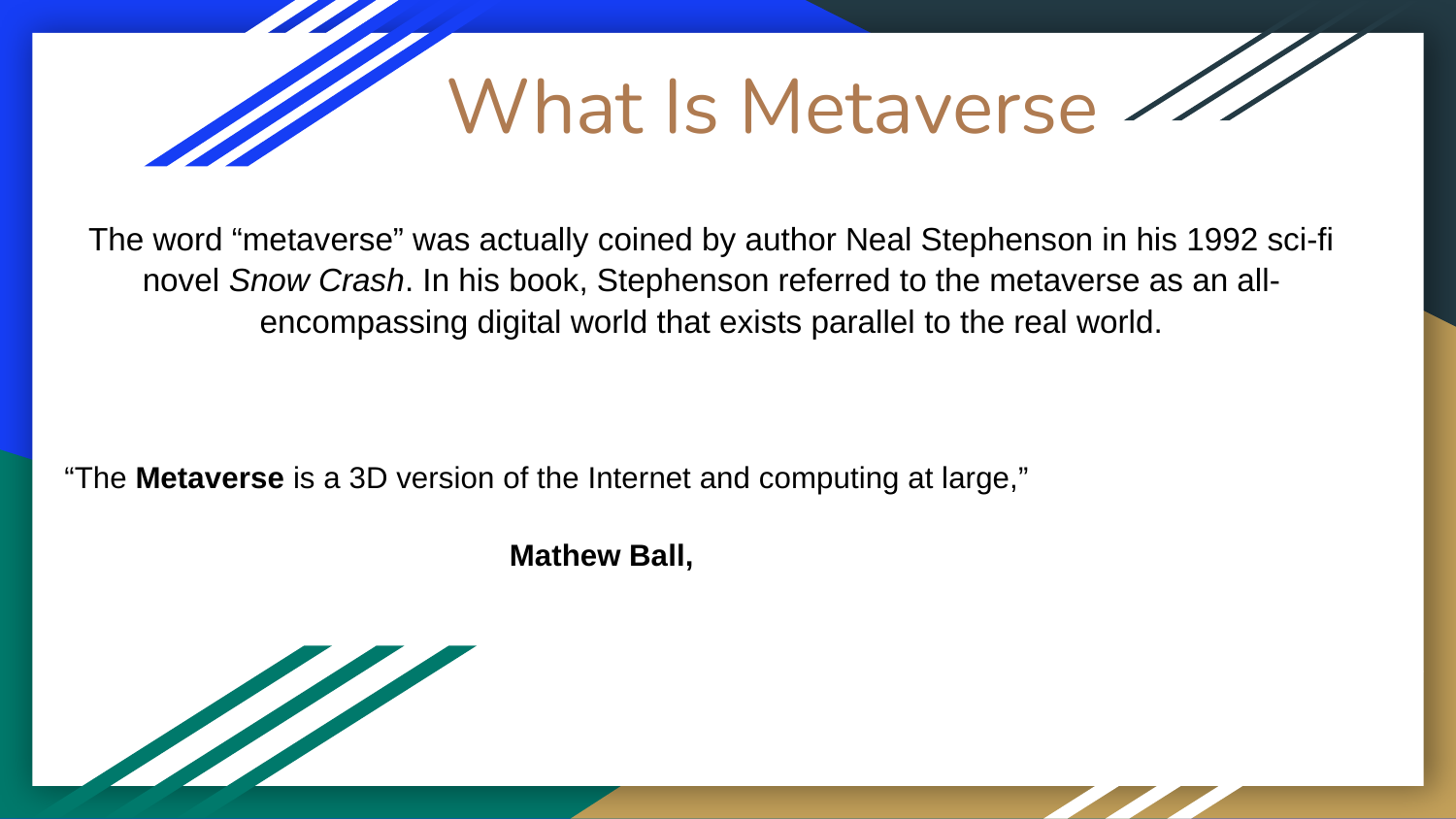

# What Is Metaverse
The word “metaverse” was actually coined by author Neal Stephenson in his 1992 sci-fi novel Snow Crash. In his book, Stephenson referred to the metaverse as an all-encompassing digital world that exists parallel to the real world.

“The Metaverse is a 3D version of the Internet and computing at large,”
                                             									 Mathew Ball,